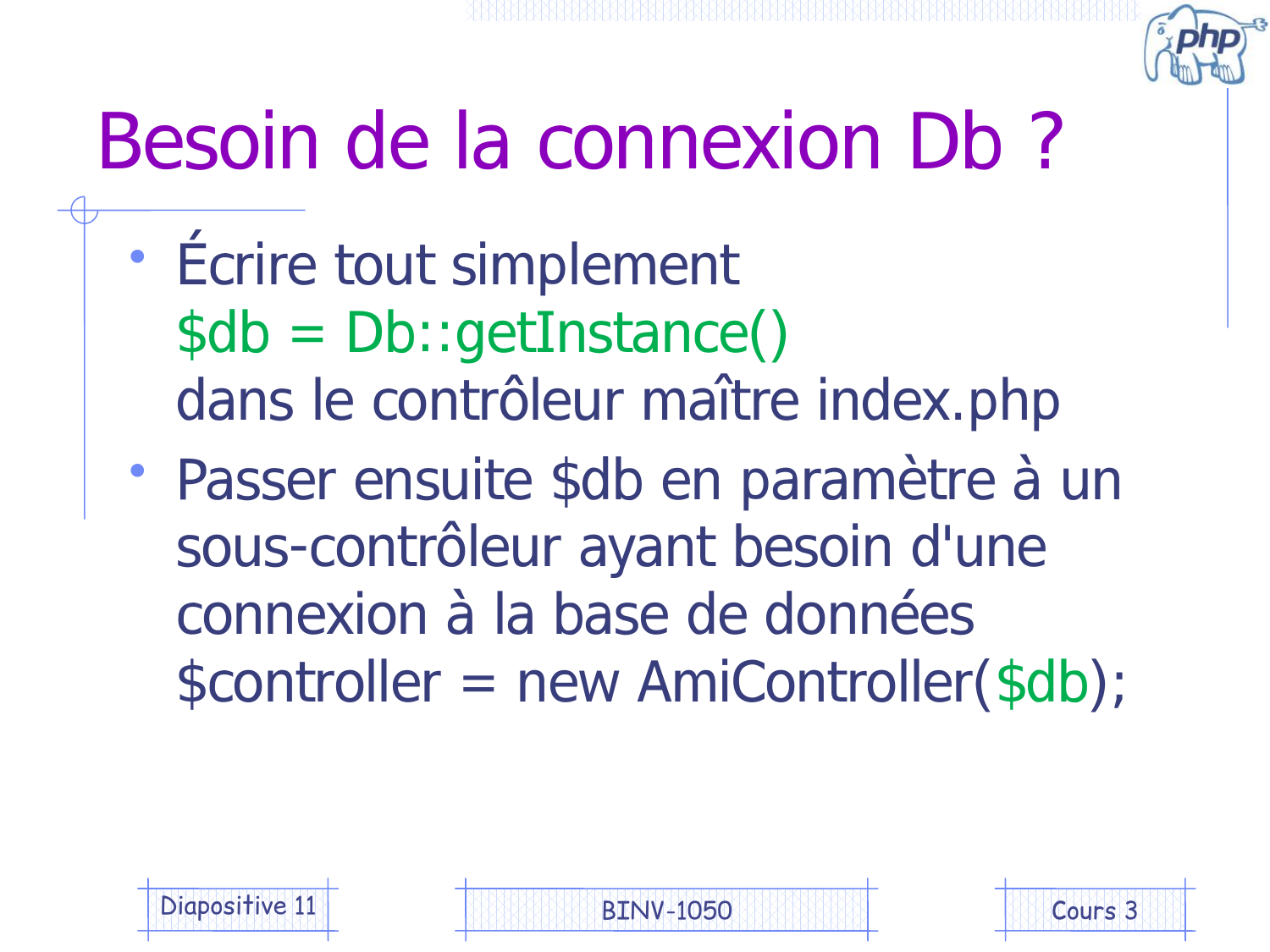

# Besoin de la connexion Db ?
Écrire tout simplement
$db = Db::getInstance()
dans le contrôleur maître index.php
Passer ensuite $db en paramètre à un sous-contrôleur ayant besoin d'une connexion à la base de données
$controller = new AmiController($db);
Diapositive 11
BINV-1050
Cours 3